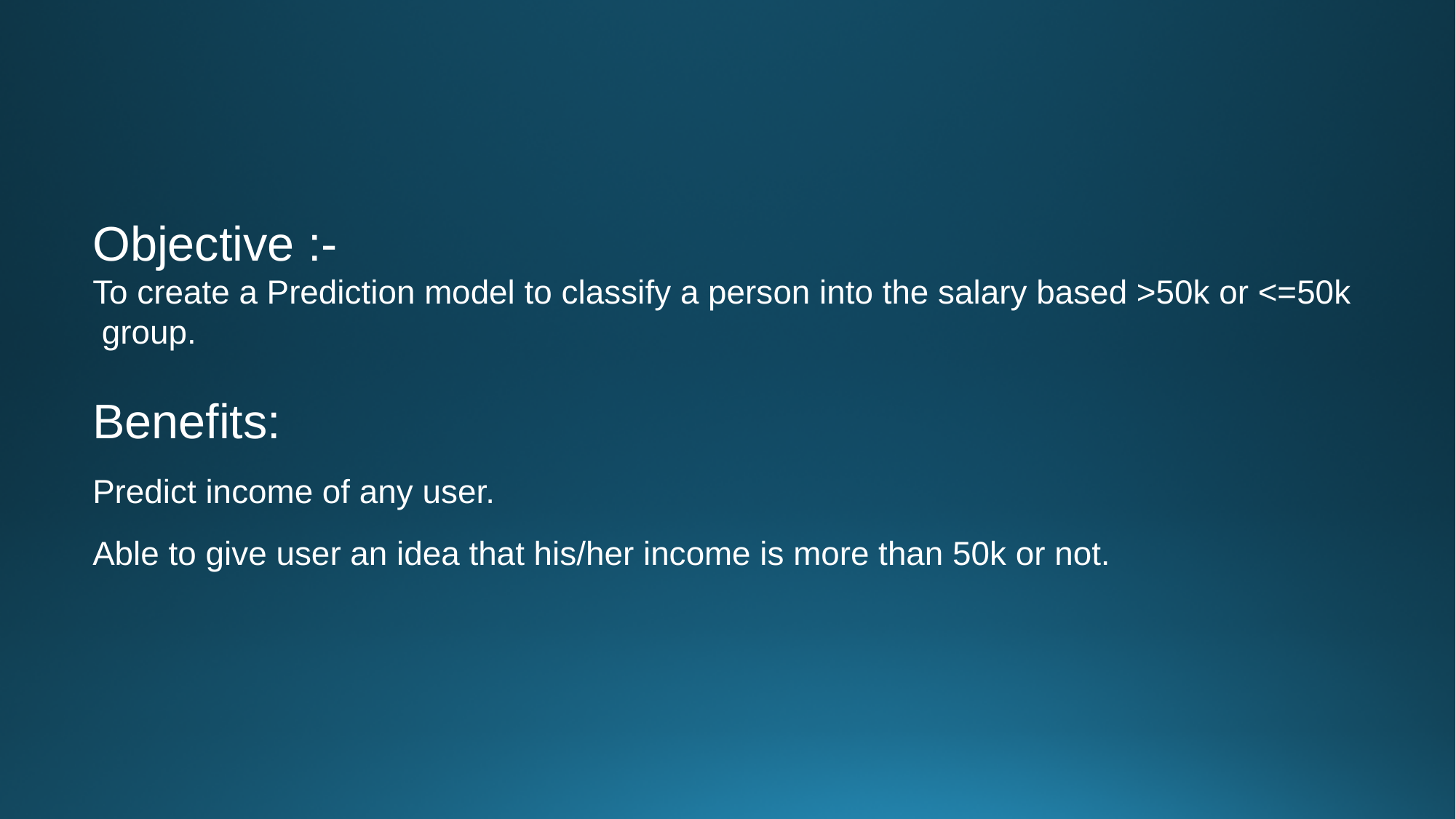

Objective :-
To create a Prediction model to classify a person into the salary based >50k or <=50k  group.

Benefits:
Predict income of any user.
Able to give user an idea that his/her income is more than 50k or not.